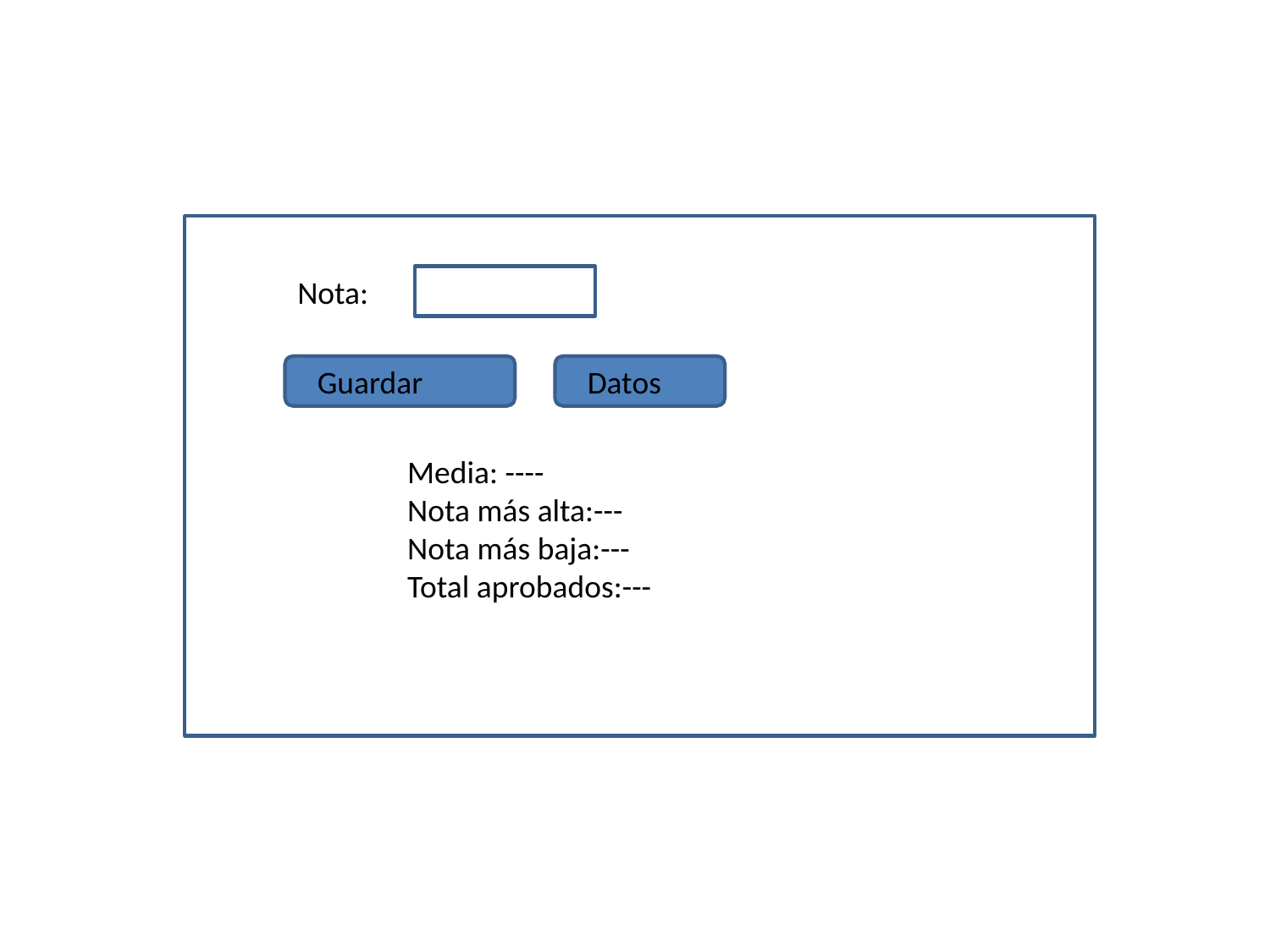

Nota:

Guardar

Datos
Media: ----
Nota más alta:---
Nota más baja:---
Total aprobados:---